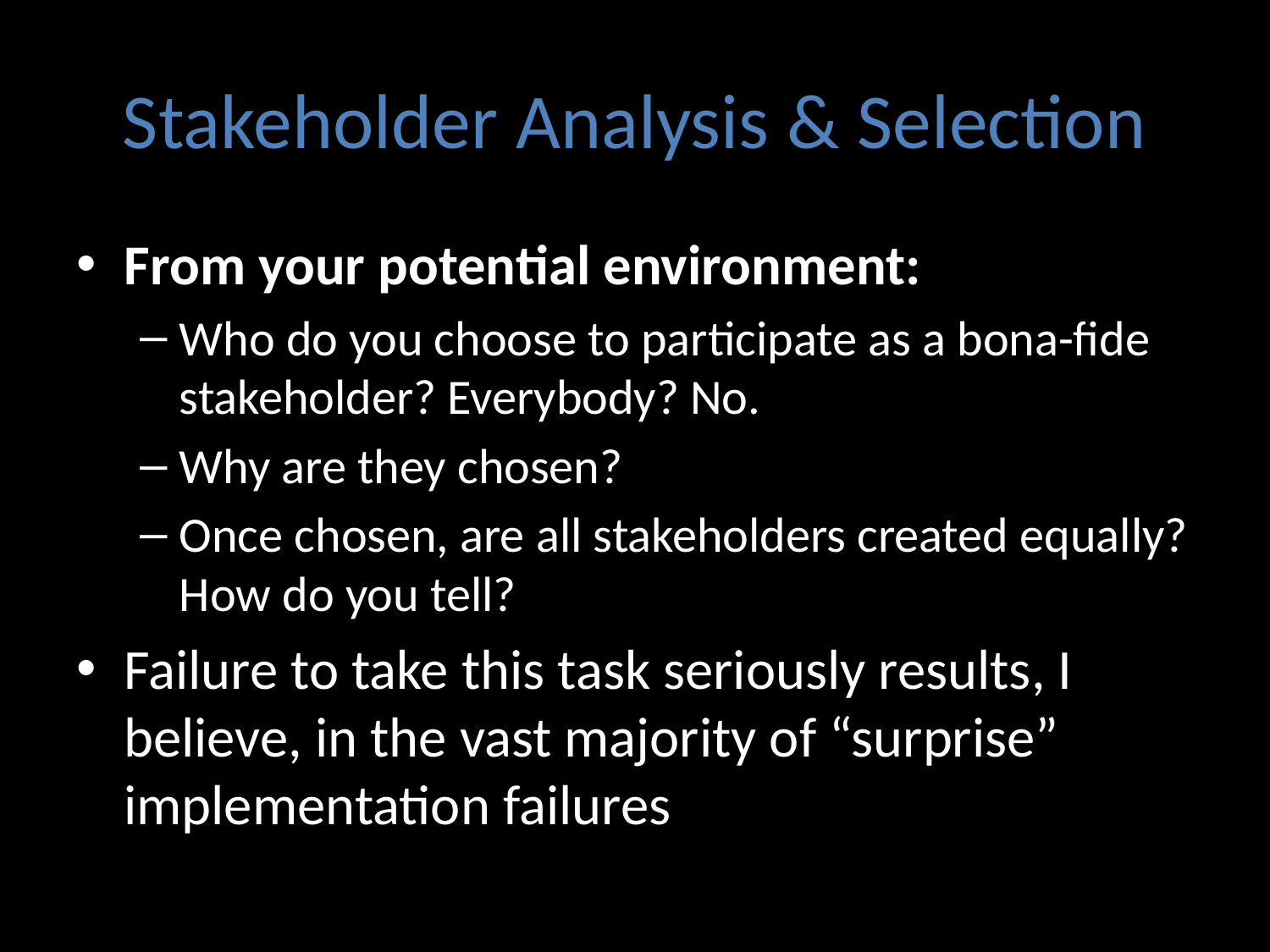

# Stakeholder Analysis & Selection
From your potential environment:
Who do you choose to participate as a bona-fide stakeholder? Everybody? No.
Why are they chosen?
Once chosen, are all stakeholders created equally? How do you tell?
Failure to take this task seriously results, I believe, in the vast majority of “surprise” implementation failures